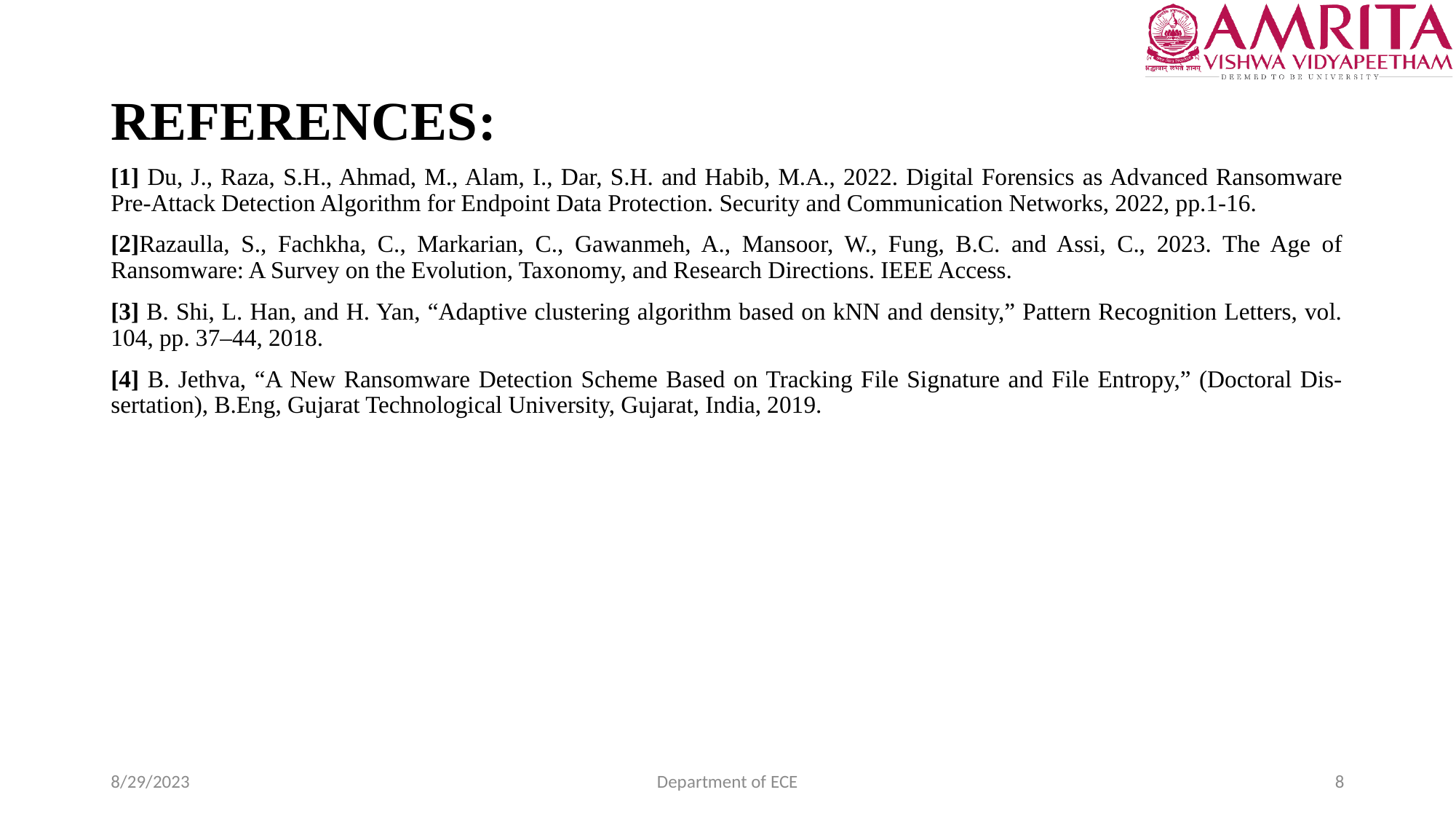

# REFERENCES:
[1] Du, J., Raza, S.H., Ahmad, M., Alam, I., Dar, S.H. and Habib, M.A., 2022. Digital Forensics as Advanced Ransomware Pre-Attack Detection Algorithm for Endpoint Data Protection. Security and Communication Networks, 2022, pp.1-16.
[2]Razaulla, S., Fachkha, C., Markarian, C., Gawanmeh, A., Mansoor, W., Fung, B.C. and Assi, C., 2023. The Age of Ransomware: A Survey on the Evolution, Taxonomy, and Research Directions. IEEE Access.
[3] B. Shi, L. Han, and H. Yan, “Adaptive clustering algorithm based on kNN and density,” Pattern Recognition Letters, vol. 104, pp. 37–44, 2018.
[4] B. Jethva, “A New Ransomware Detection Scheme Based on Tracking File Signature and File Entropy,” (Doctoral Dis- sertation), B.Eng, Gujarat Technological University, Gujarat, India, 2019.

8/29/2023
Department of ECE
8